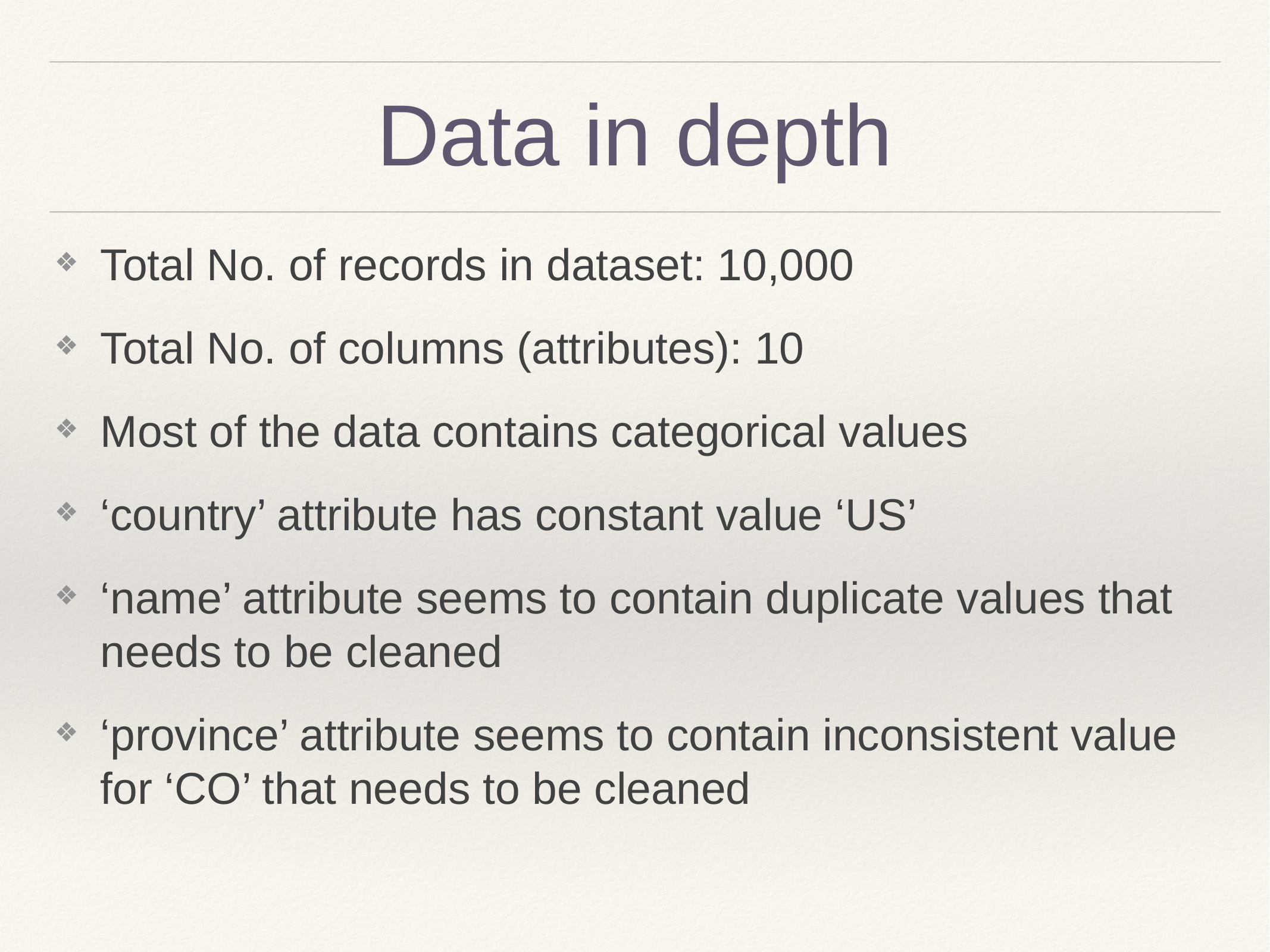

# Data in depth
Total No. of records in dataset: 10,000
Total No. of columns (attributes): 10
Most of the data contains categorical values
‘country’ attribute has constant value ‘US’
‘name’ attribute seems to contain duplicate values that needs to be cleaned
‘province’ attribute seems to contain inconsistent value for ‘CO’ that needs to be cleaned